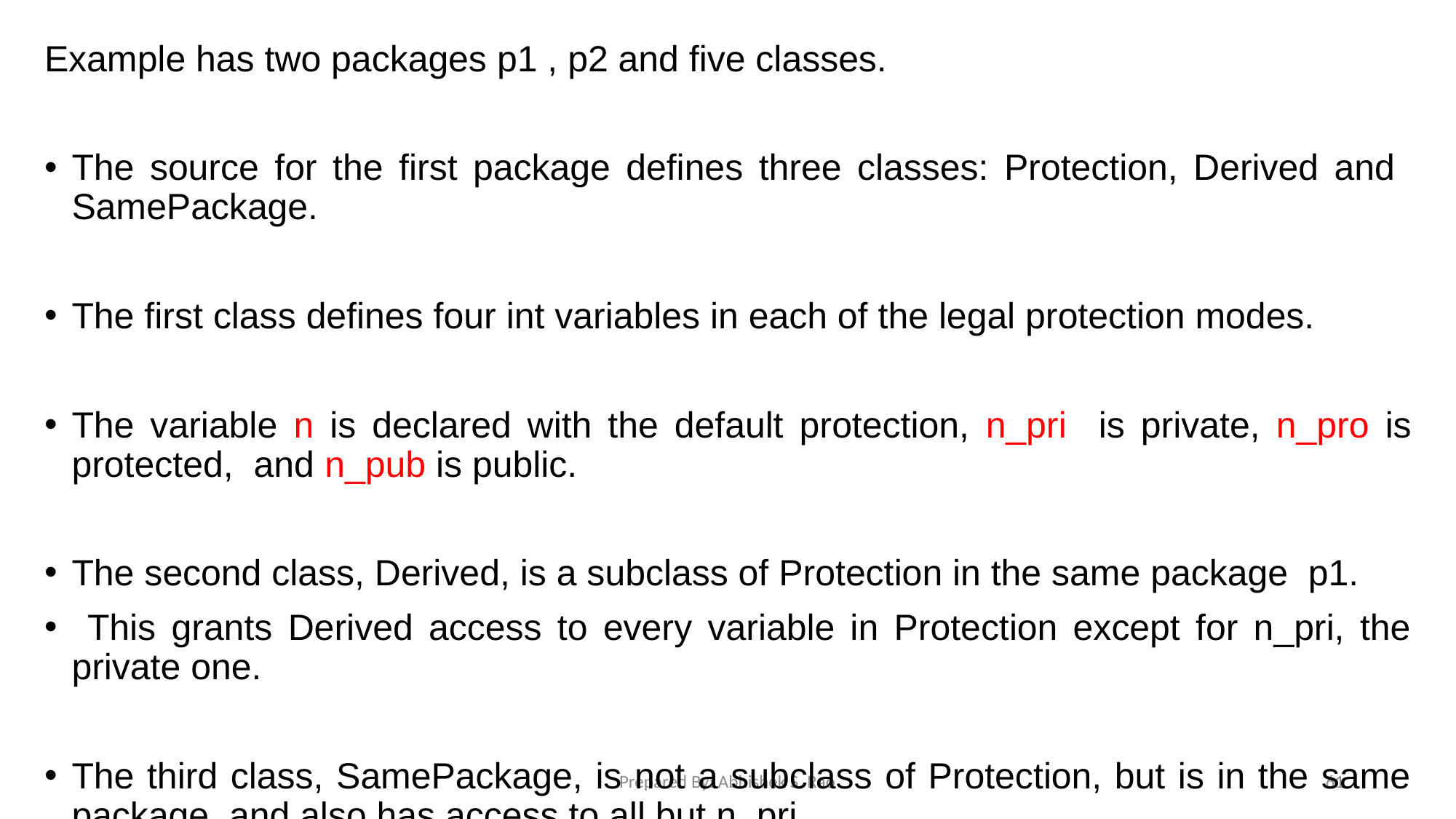

Example has two packages p1 , p2 and five classes.

The source for the first package defines three classes: Protection, Derived and  SamePackage.

The first class defines four int variables in each of the legal protection modes.

The variable n is declared with the default protection, n_pri  is private, n_pro is protected,  and n_pub is public.

The second class, Derived, is a subclass of Protection in the same package  p1.
 This grants Derived access to every variable in Protection except for n_pri, the private one.

The third class, SamePackage, is not a subclass of Protection, but is in the same package  and also has access to all but n_pri.
Prepared By: Abhishek S. Rao
61